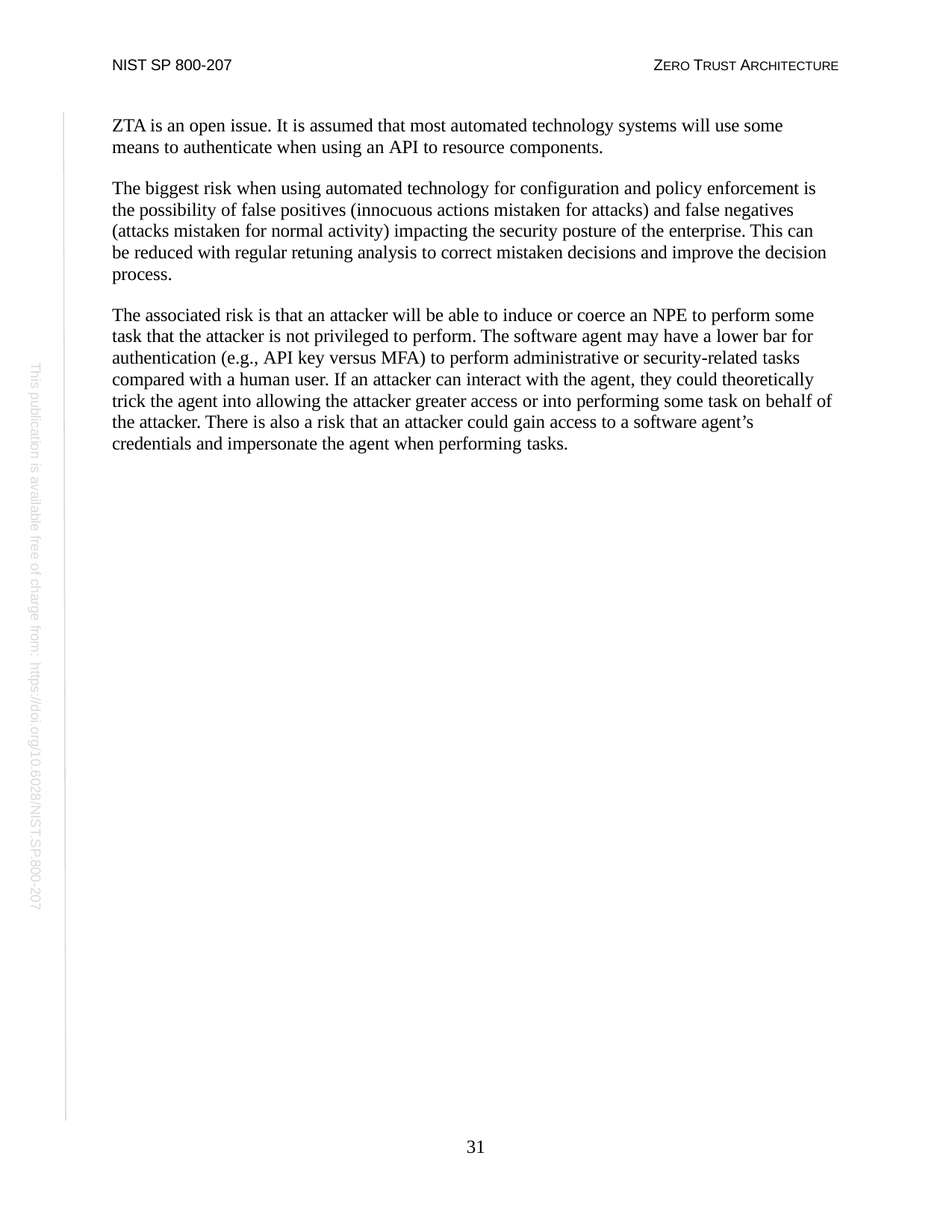

NIST SP 800-207
ZERO TRUST ARCHITECTURE
ZTA is an open issue. It is assumed that most automated technology systems will use some  means to authenticate when using an API to resource components.

The biggest risk when using automated technology for configuration and policy enforcement is  the possibility of false positives (innocuous actions mistaken for attacks) and false negatives  (attacks mistaken for normal activity) impacting the security posture of the enterprise. This can  be reduced with regular retuning analysis to correct mistaken decisions and improve the decision  process.

The associated risk is that an attacker will be able to induce or coerce an NPE to perform some  task that the attacker is not privileged to perform. The software agent may have a lower bar for  authentication (e.g., API key versus MFA) to perform administrative or security-related tasks  compared with a human user. If an attacker can interact with the agent, they could theoretically  trick the agent into allowing the attacker greater access or into performing some task on behalf of  the attacker. There is also a risk that an attacker could gain access to a software agent’s  credentials and impersonate the agent when performing tasks.

This publication is available free of charge from: https://doi.org/10.6028/NIST.SP.800-207
31